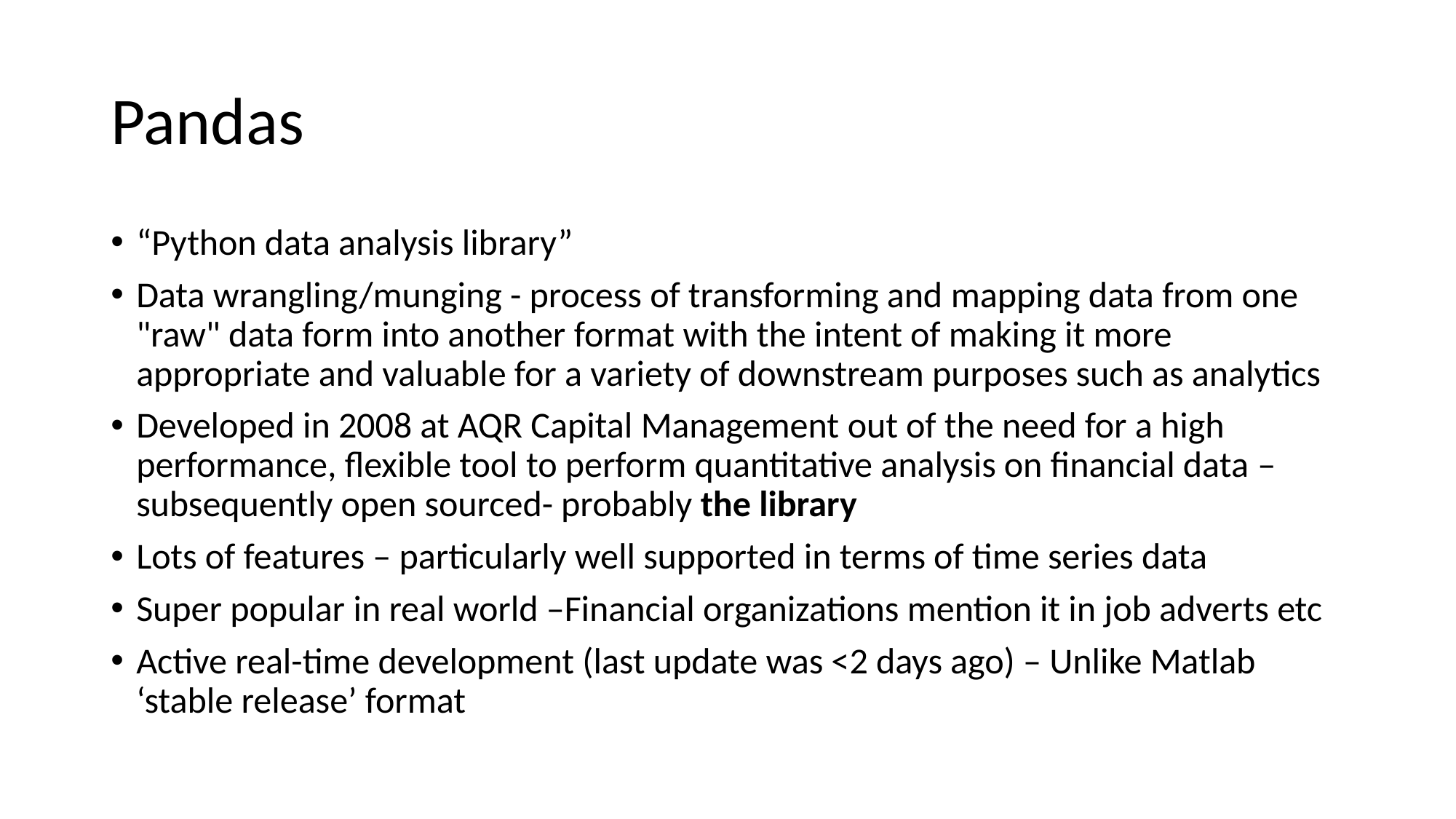

# Pandas
“Python data analysis library”
Data wrangling/munging - process of transforming and mapping data from one "raw" data form into another format with the intent of making it more appropriate and valuable for a variety of downstream purposes such as analytics
Developed in 2008 at AQR Capital Management out of the need for a high performance, flexible tool to perform quantitative analysis on financial data – subsequently open sourced- probably the library
Lots of features – particularly well supported in terms of time series data
Super popular in real world –Financial organizations mention it in job adverts etc
Active real-time development (last update was <2 days ago) – Unlike Matlab ‘stable release’ format